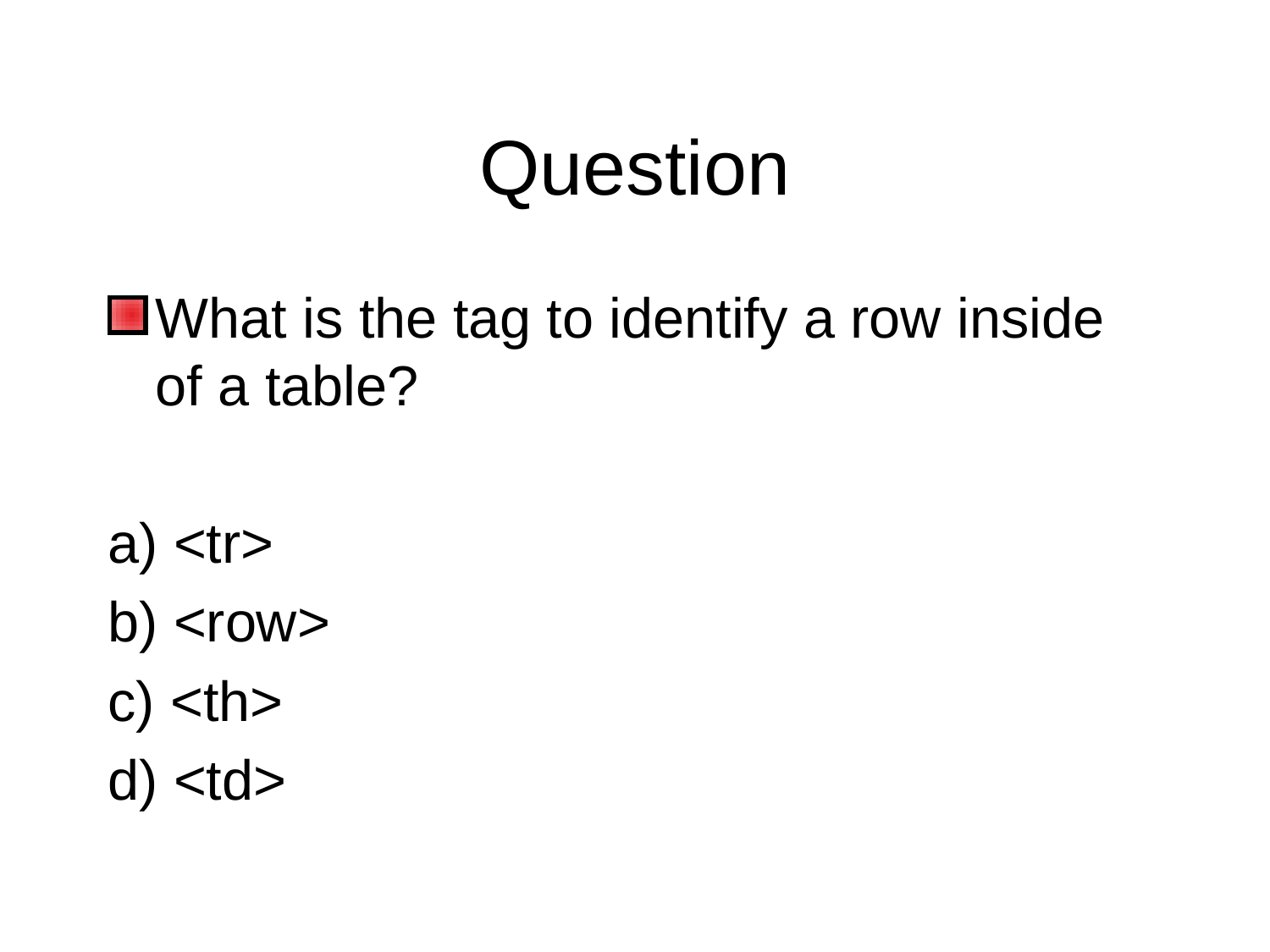

# Question
What is the tag to identify a row inside of a table?

a) <tr>
b) <row>
c) <th>
d) <td>